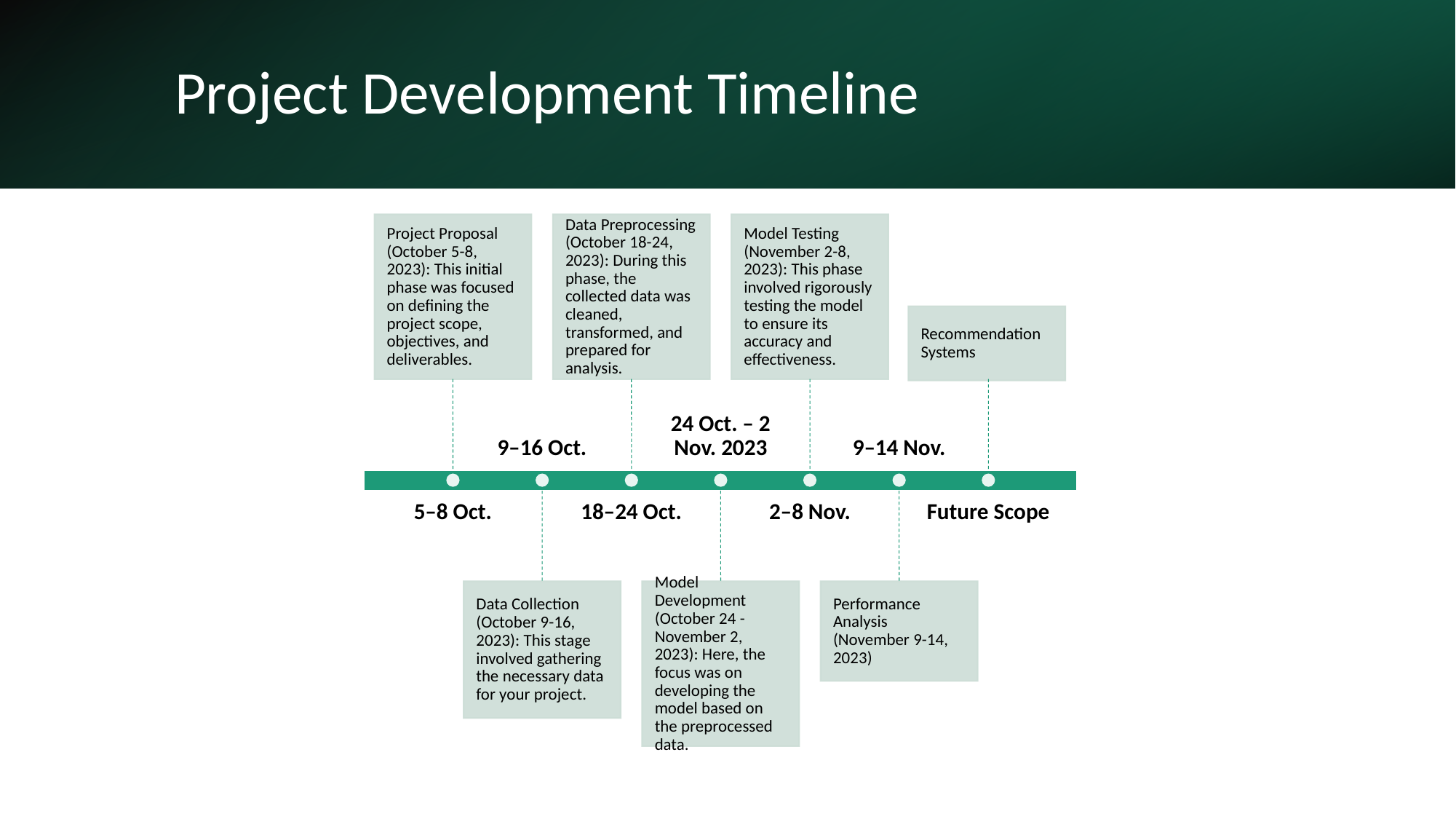

# Project Development Timeline
5–8 Oct.
Project Proposal (October 5-8, 2023): This initial phase was focused on defining the project scope, objectives, and deliverables.
9–16 Oct.
Data Collection (October 9-16, 2023): This stage involved gathering the necessary data for your project.
18–24 Oct.
Data Preprocessing (October 18-24, 2023): During this phase, the collected data was cleaned, transformed, and prepared for analysis.
24 Oct. – 2 Nov. 2023
Model Development (October 24 - November 2, 2023): Here, the focus was on developing the model based on the preprocessed data.
2–8 Nov.
Model Testing (November 2-8, 2023): This phase involved rigorously testing the model to ensure its accuracy and effectiveness.
9–14 Nov.
Performance Analysis (November 9-14, 2023)
Future Scope
Recommendation Systems